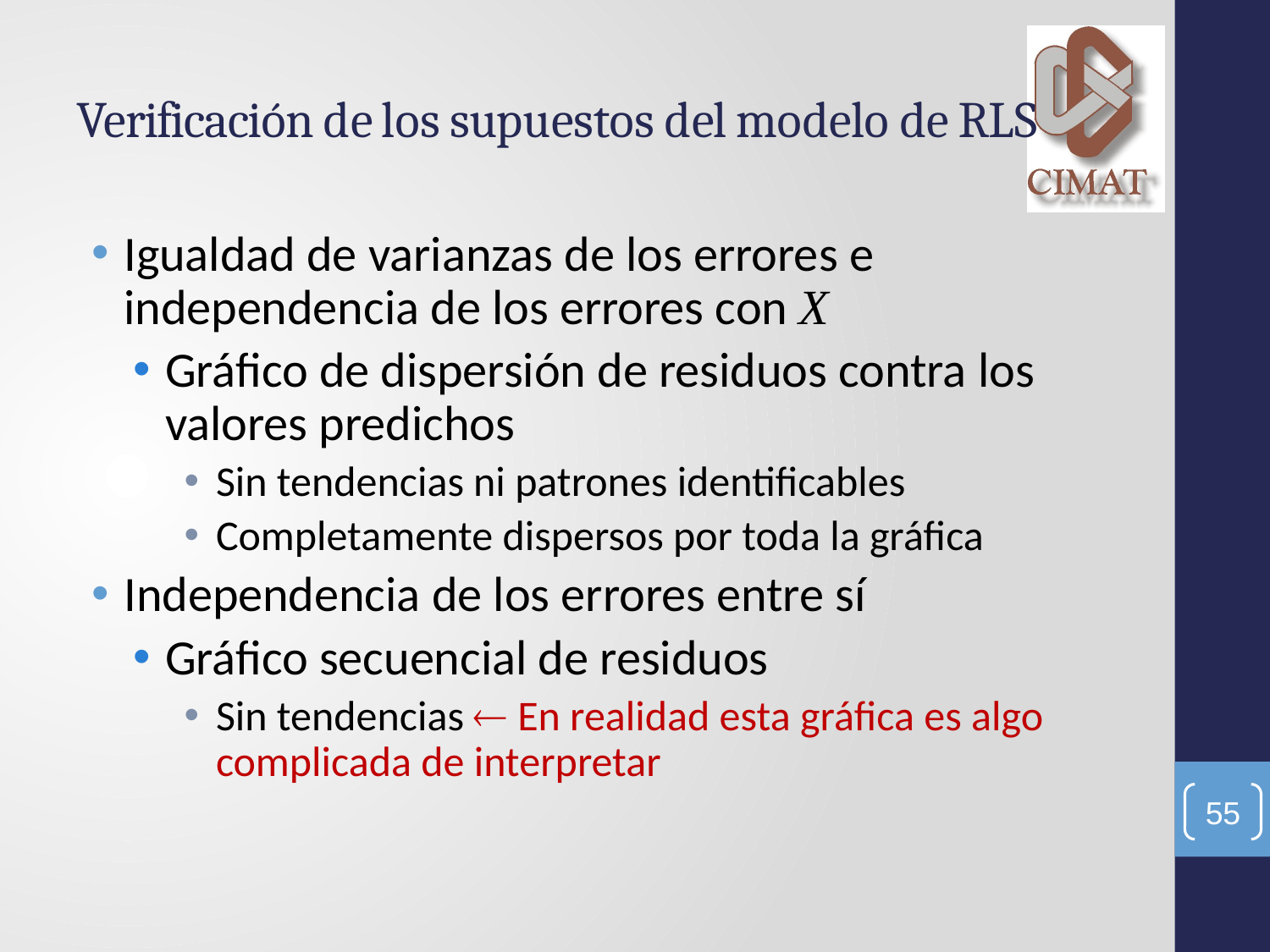

# Verificación de los supuestos del modelo de RLS
Igualdad de varianzas de los errores e independencia de los errores con X
Gráfico de dispersión de residuos contra los valores predichos
Sin tendencias ni patrones identificables
Completamente dispersos por toda la gráfica
Independencia de los errores entre sí
Gráfico secuencial de residuos
Sin tendencias ← En realidad esta gráfica es algo complicada de interpretar
55